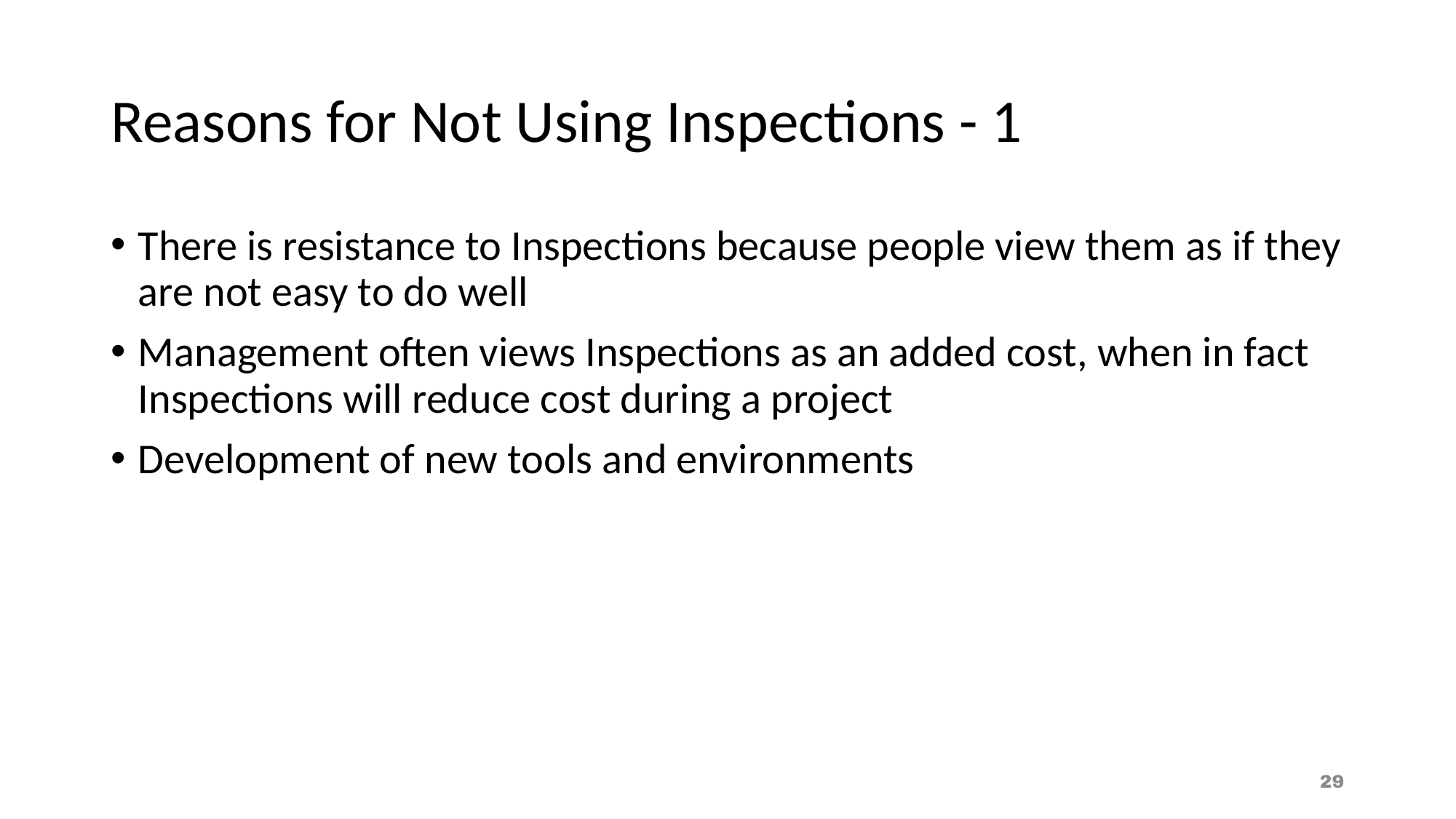

# Reasons for Not Using Inspections - 1
There is resistance to Inspections because people view them as if they are not easy to do well
Management often views Inspections as an added cost, when in fact Inspections will reduce cost during a project
Development of new tools and environments

29